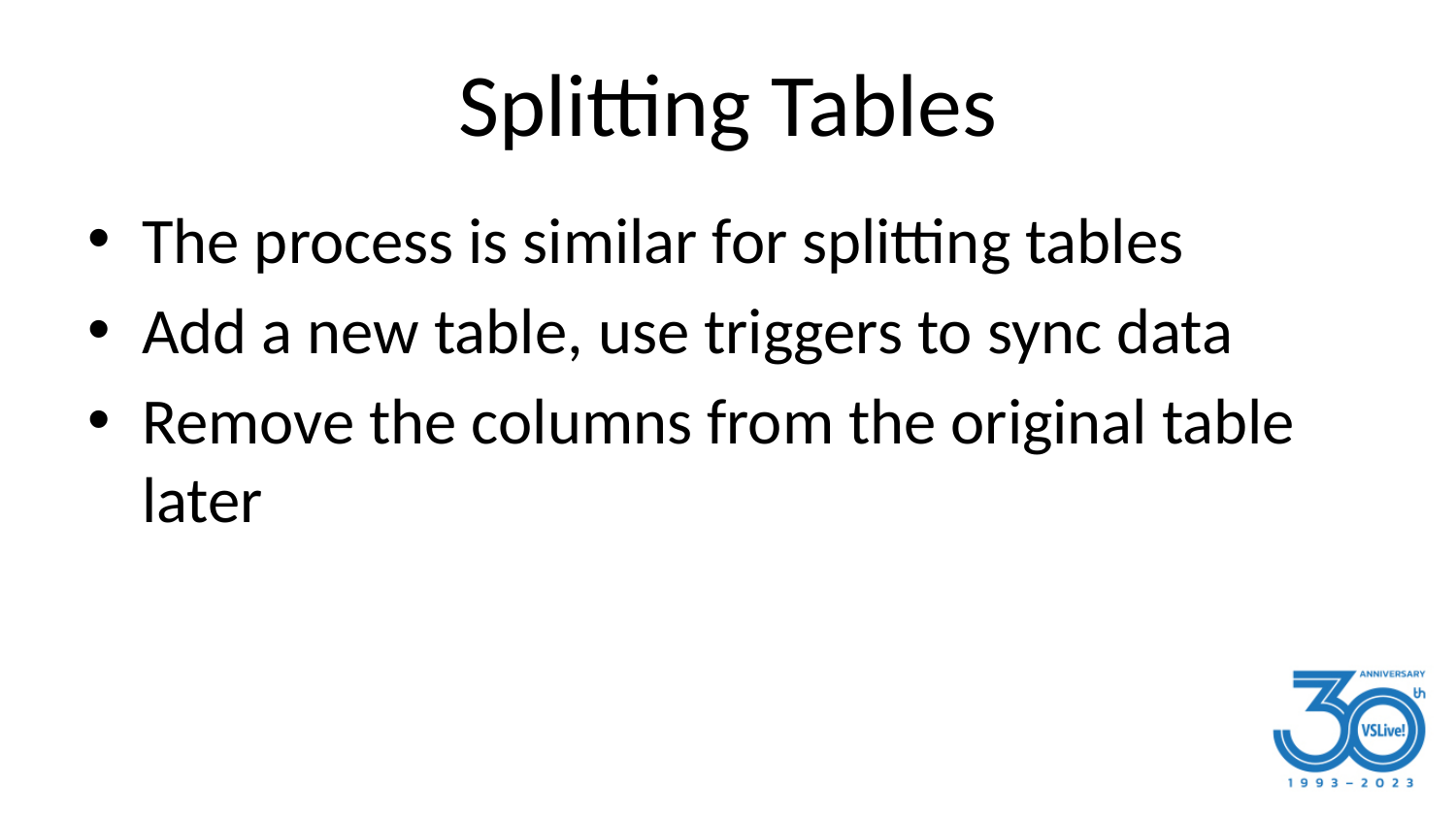

# Splitting Tables
The process is similar for splitting tables
Add a new table, use triggers to sync data
Remove the columns from the original table later